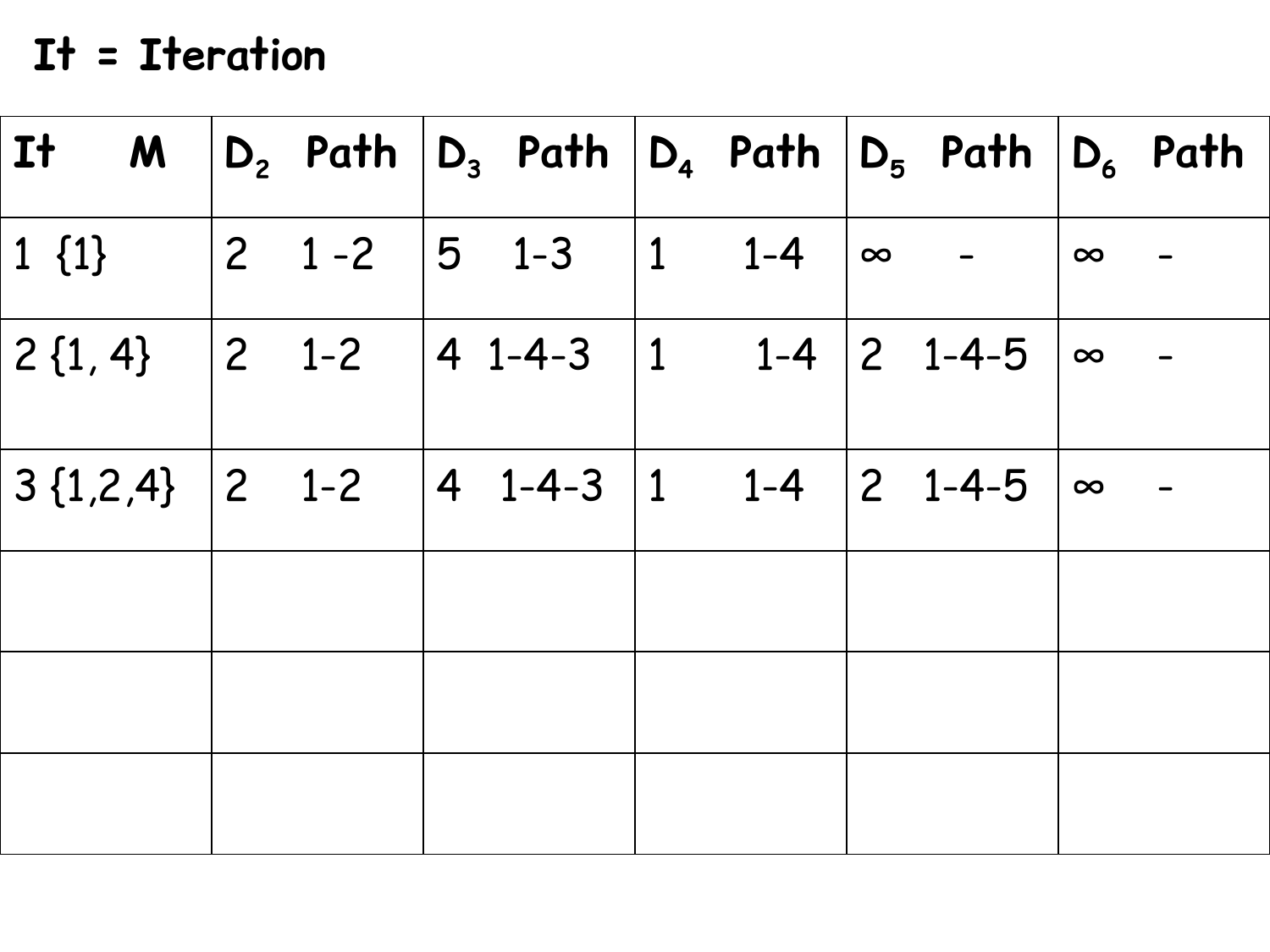

It = Iteration
| It M | D2 Path | D3 Path | D4 Path | D5 Path | D6 Path |
| --- | --- | --- | --- | --- | --- |
| 1 {1} | 2 1 -2 | 5 1-3 | 1 1-4 | ∞ - | ∞ - |
| 2 {1, 4} | 2 1-2 | 4 1-4-3 | 1 1-4 | 2 1-4-5 | ∞ - |
| 3 {1,2,4} | 2 1-2 | 4 1-4-3 | 1 1-4 | 2 1-4-5 | ∞ - |
|  |  |  |  |  |  |
|  |  |  |  |  |  |
|  |  |  |  |  |  |